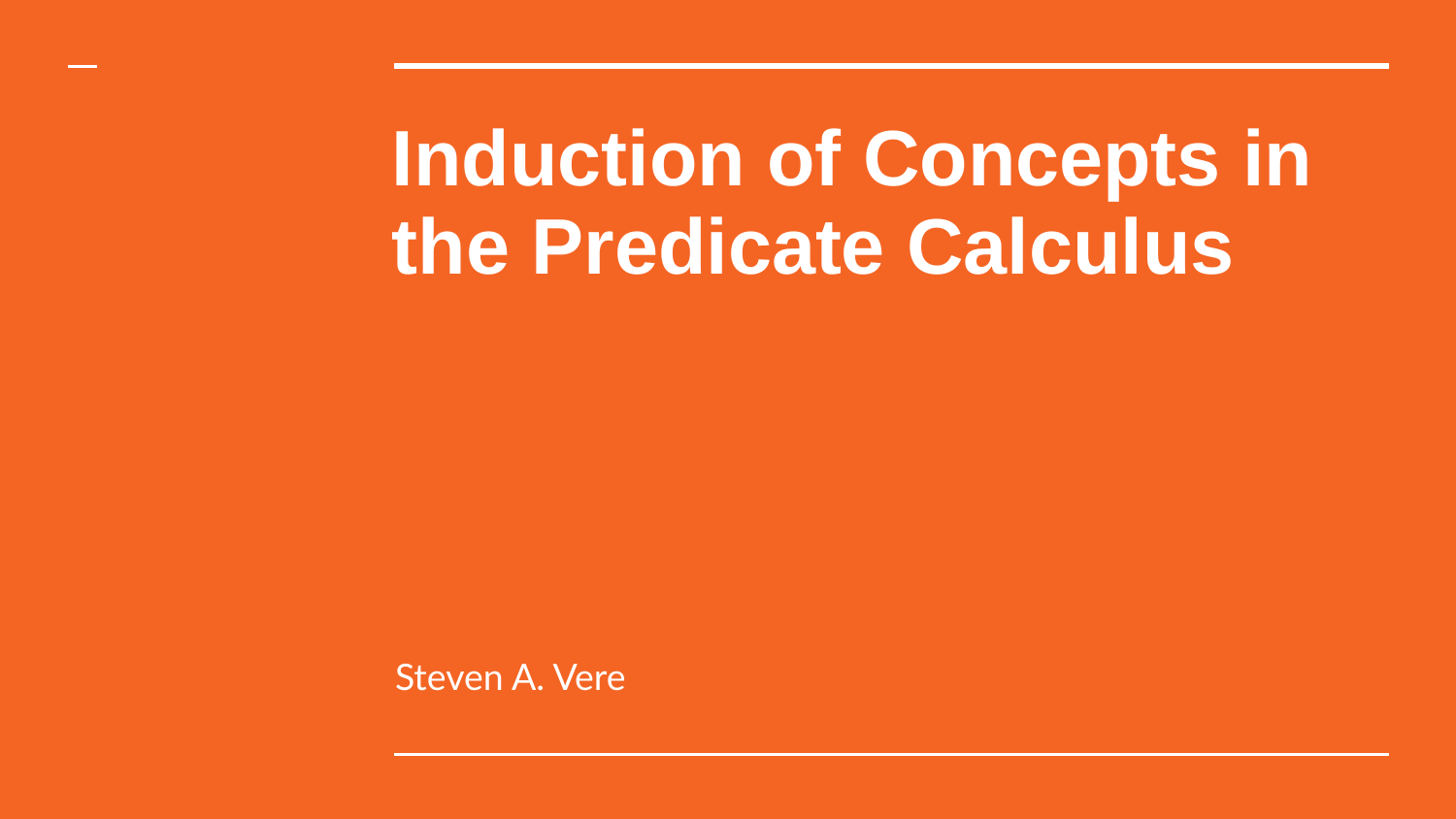

# Induction of Concepts in the Predicate Calculus
Steven A. Vere